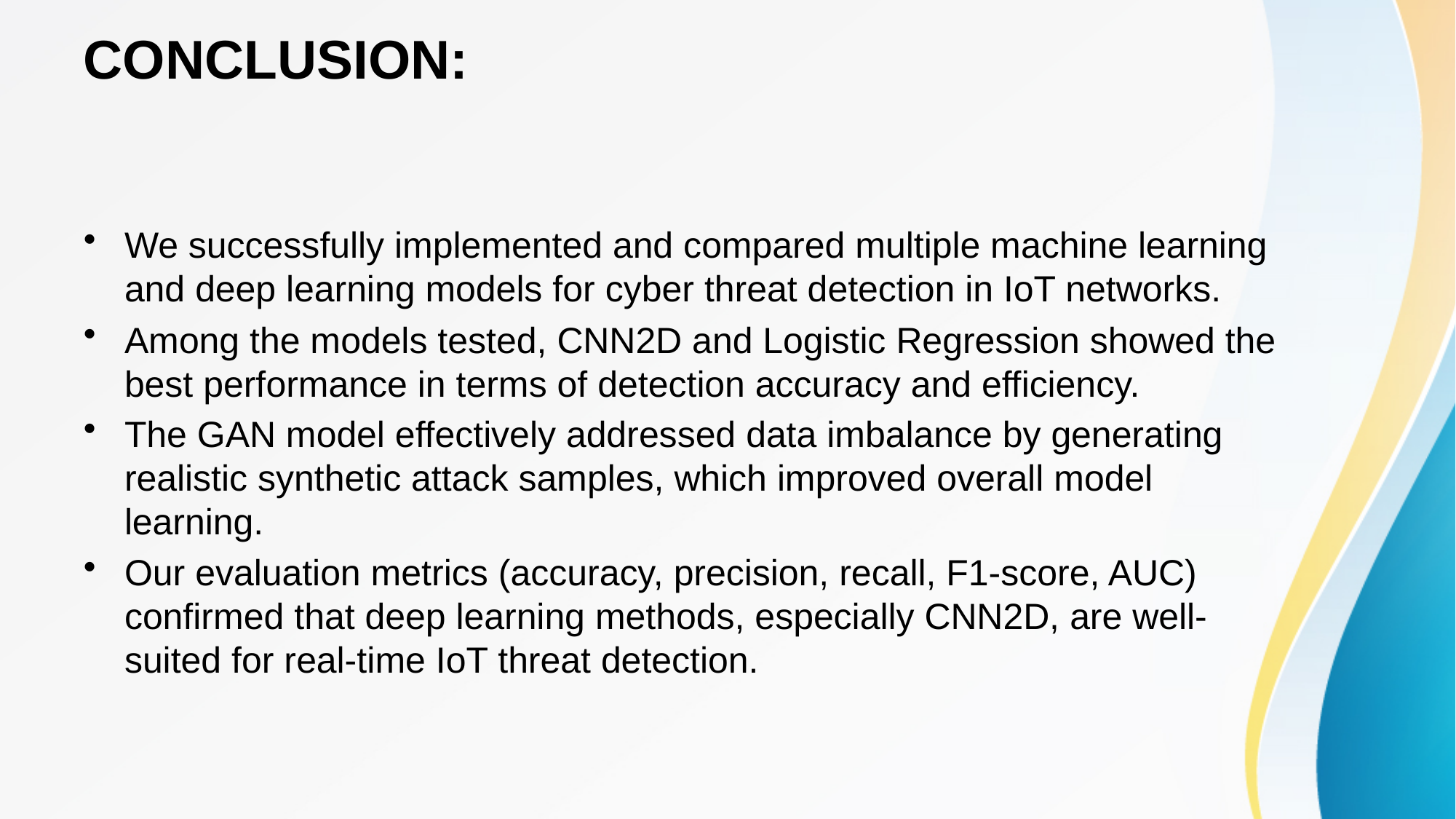

# CONCLUSION:
We successfully implemented and compared multiple machine learning and deep learning models for cyber threat detection in IoT networks.
Among the models tested, CNN2D and Logistic Regression showed the best performance in terms of detection accuracy and efficiency.
The GAN model effectively addressed data imbalance by generating realistic synthetic attack samples, which improved overall model learning.
Our evaluation metrics (accuracy, precision, recall, F1-score, AUC) confirmed that deep learning methods, especially CNN2D, are well-suited for real-time IoT threat detection.